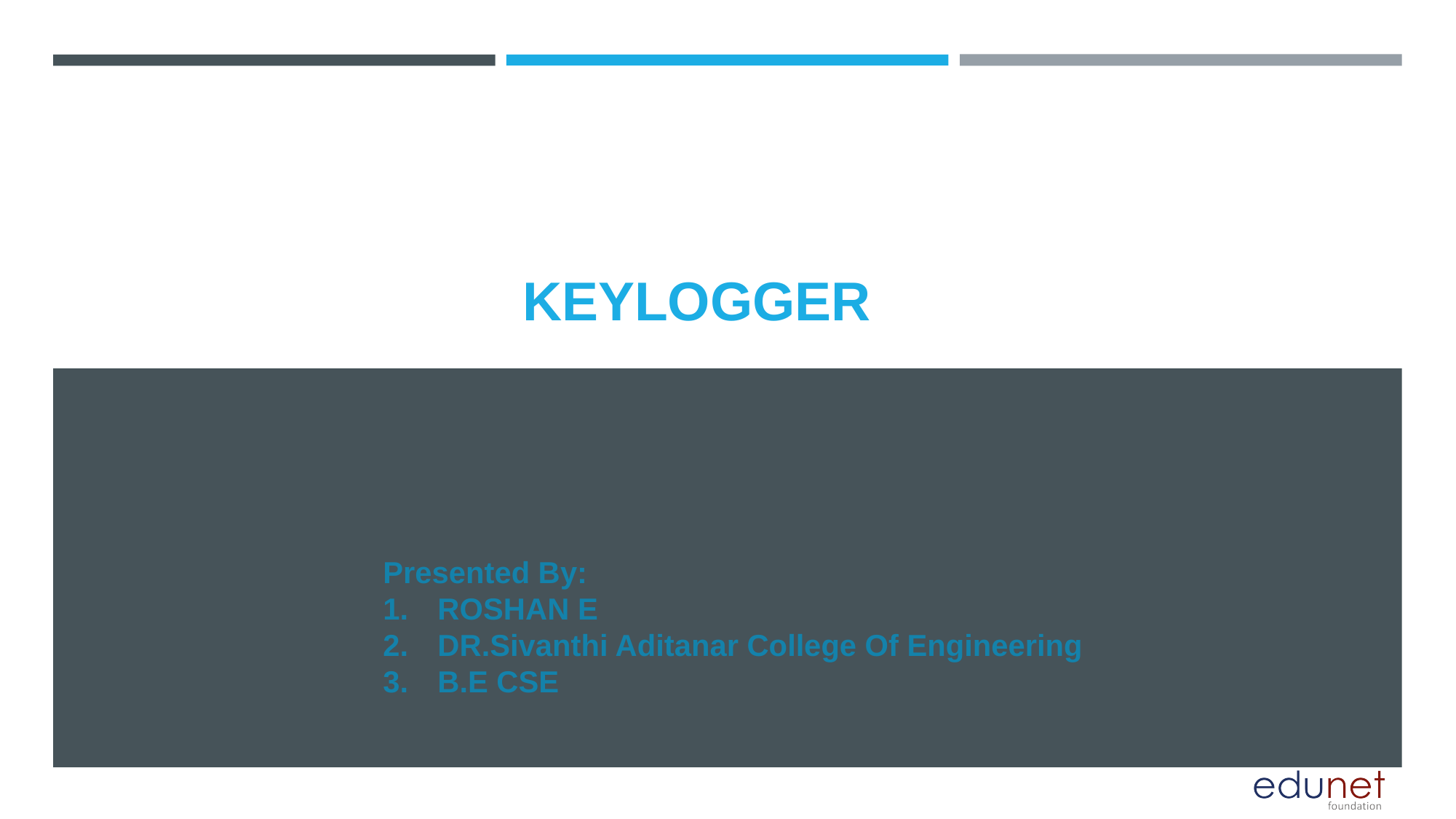

# KEYLOGGER
Presented By:
ROSHAN E
DR.Sivanthi Aditanar College Of Engineering
B.E CSE